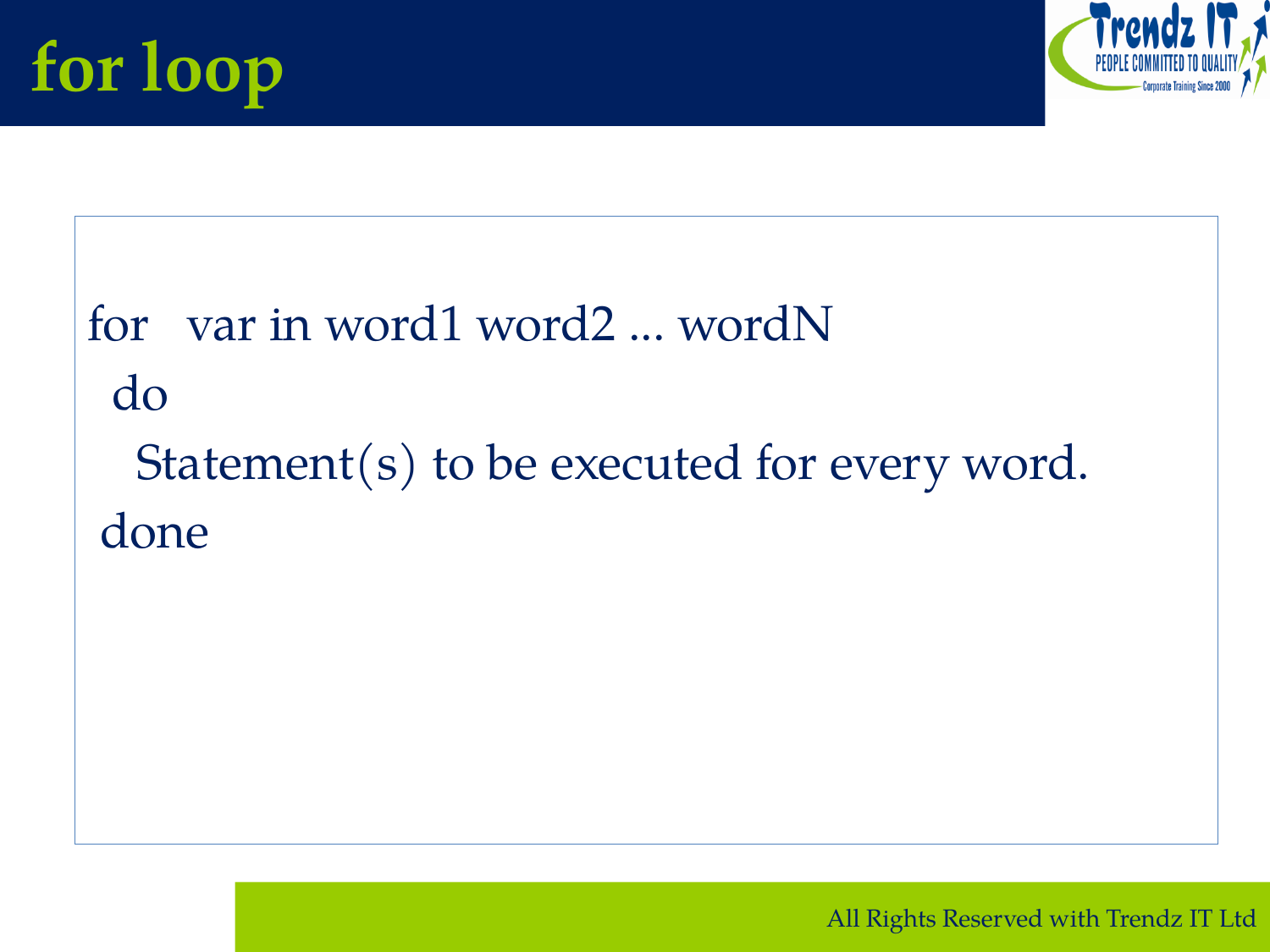

# for loop

for   var in word1 word2 ... wordN
  do
    Statement(s) to be executed for every word.
 done
All Rights Reserved with Trendz IT Ltd